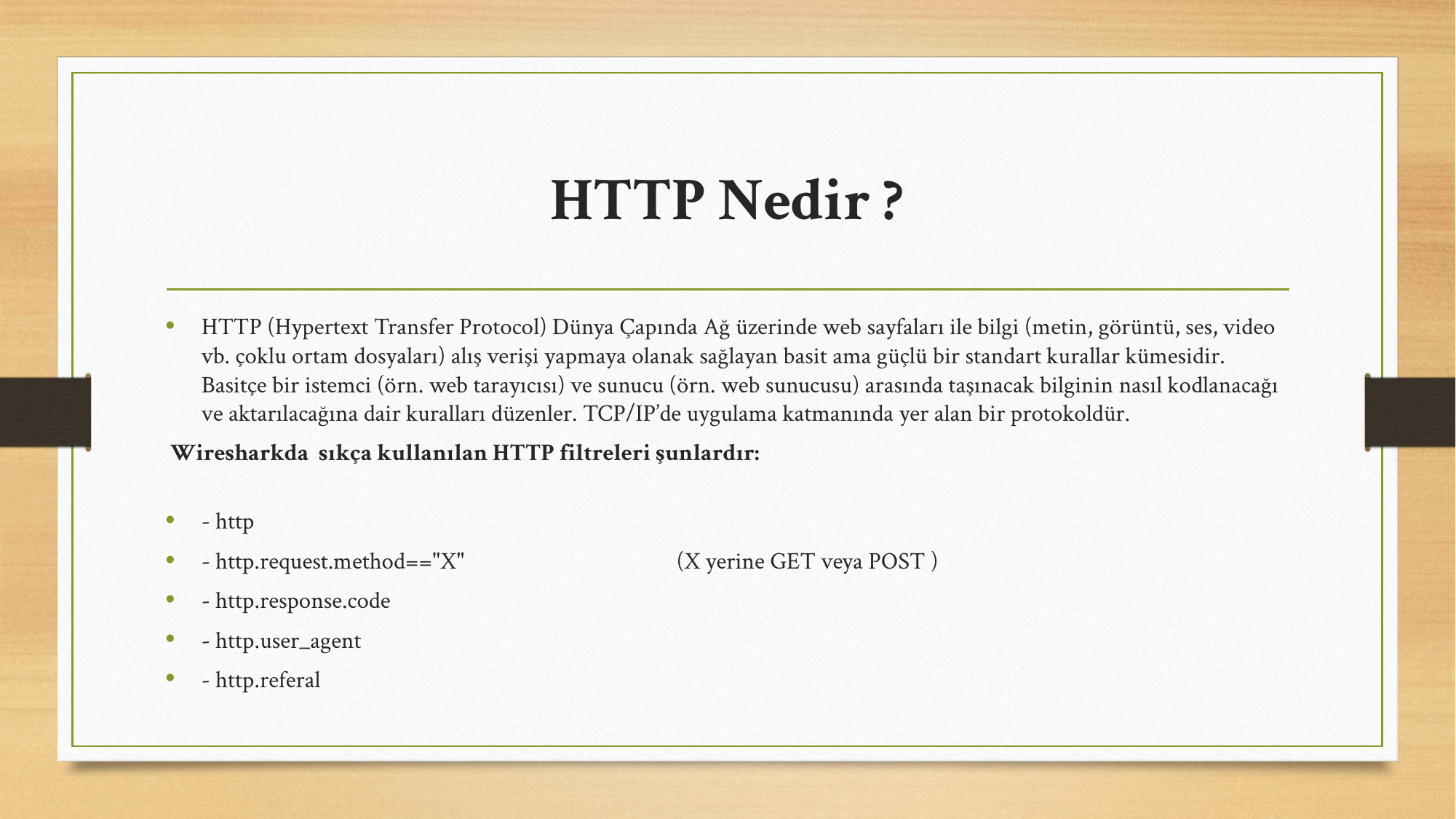

# HTTP Nedir ?
HTTP (Hypertext Transfer Protocol) Dünya Çapında Ağ üzerinde web sayfaları ile bilgi (metin, görüntü, ses, video vb. çoklu ortam dosyaları) alış verişi yapmaya olanak sağlayan basit ama güçlü bir standart kurallar kümesidir. Basitçe bir istemci (örn. web tarayıcısı) ve sunucu (örn. web sunucusu) arasında taşınacak bilginin nasıl kodlanacağı ve aktarılacağına dair kuralları düzenler. TCP/IP’de uygulama katmanında yer alan bir protokoldür.
 Wiresharkda  sıkça kullanılan HTTP filtreleri şunlardır:
- http
- http.request.method=="X"                                       (X yerine GET veya POST )
- http.response.code
- http.user_agent
- http.referal